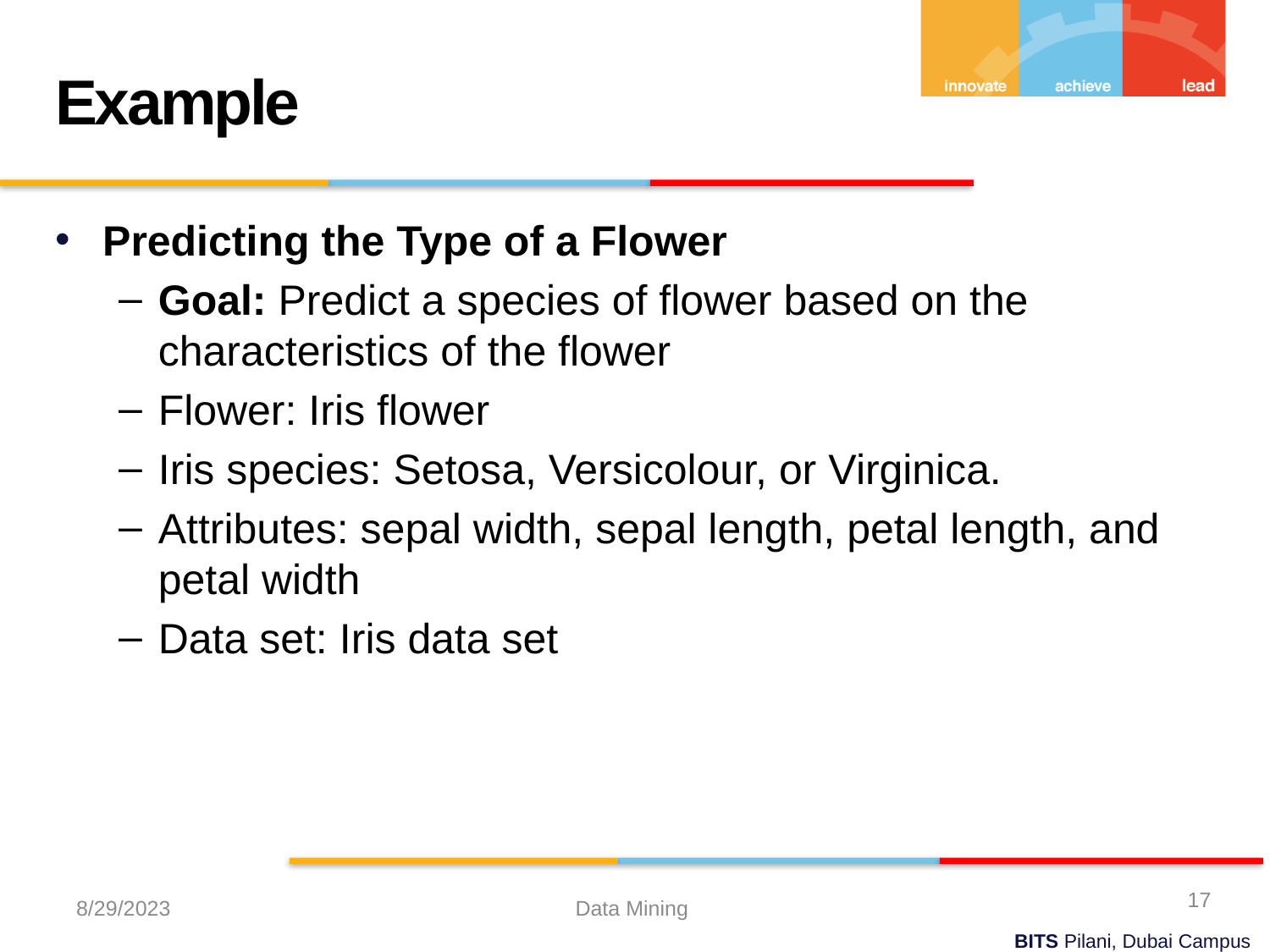

Example
Predicting the Type of a Flower
Goal: Predict a species of flower based on the characteristics of the flower
Flower: Iris flower
Iris species: Setosa, Versicolour, or Virginica.
Attributes: sepal width, sepal length, petal length, and petal width
Data set: Iris data set
17
8/29/2023
Data Mining